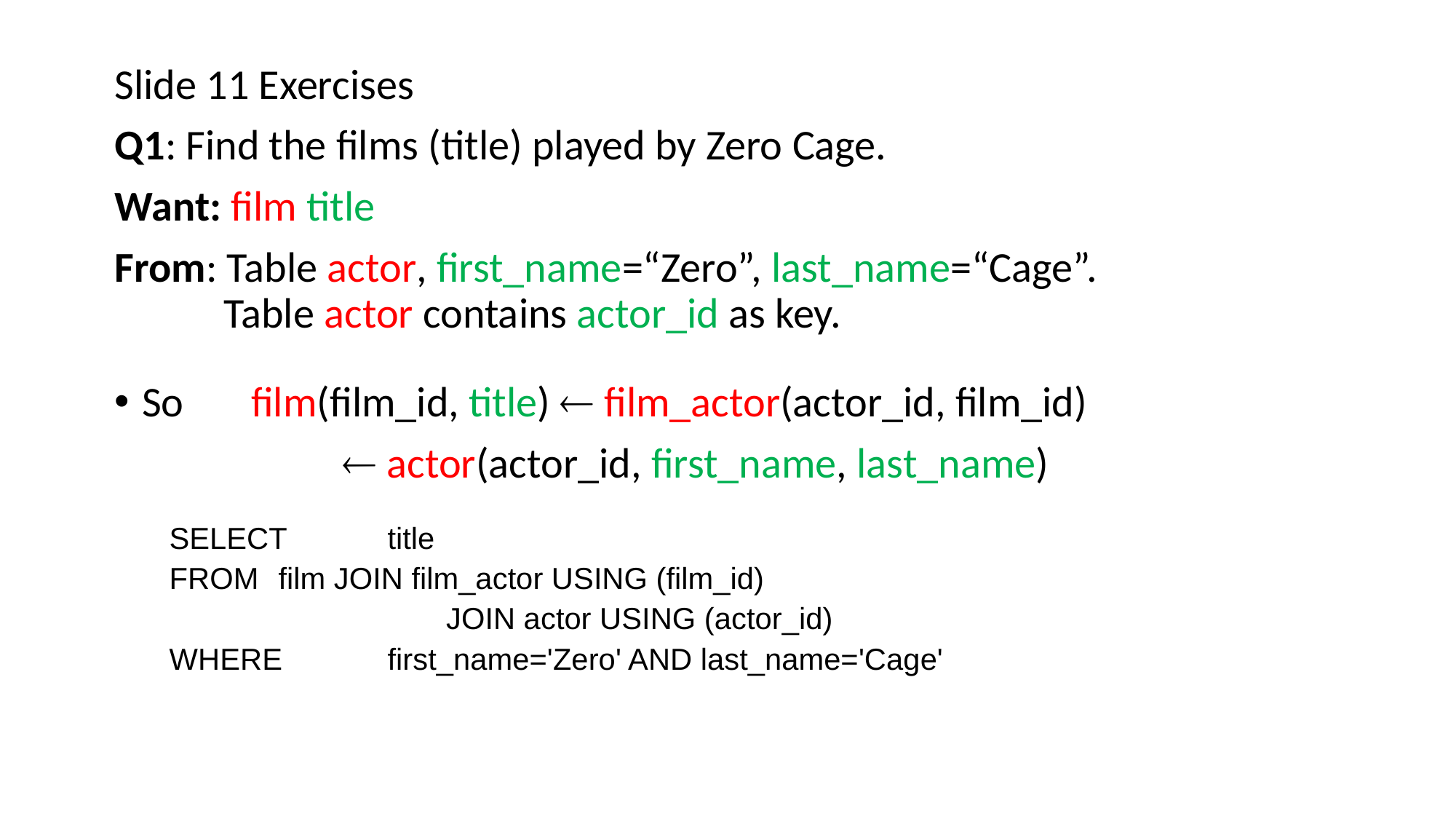

Slide 11 Exercises
Q1: Find the films (title) played by Zero Cage.
Want: film title
From: Table actor, first_name=“Zero”, last_name=“Cage”.
	Table actor contains actor_id as key.

So	film(film_id, title) ← film_actor(actor_id, film_id)
		 ← actor(actor_id, first_name, last_name)

SELECT	title
FROM 	film JOIN film_actor USING (film_id)
		       JOIN actor USING (actor_id)
WHERE 	first_name='Zero' AND last_name='Cage'